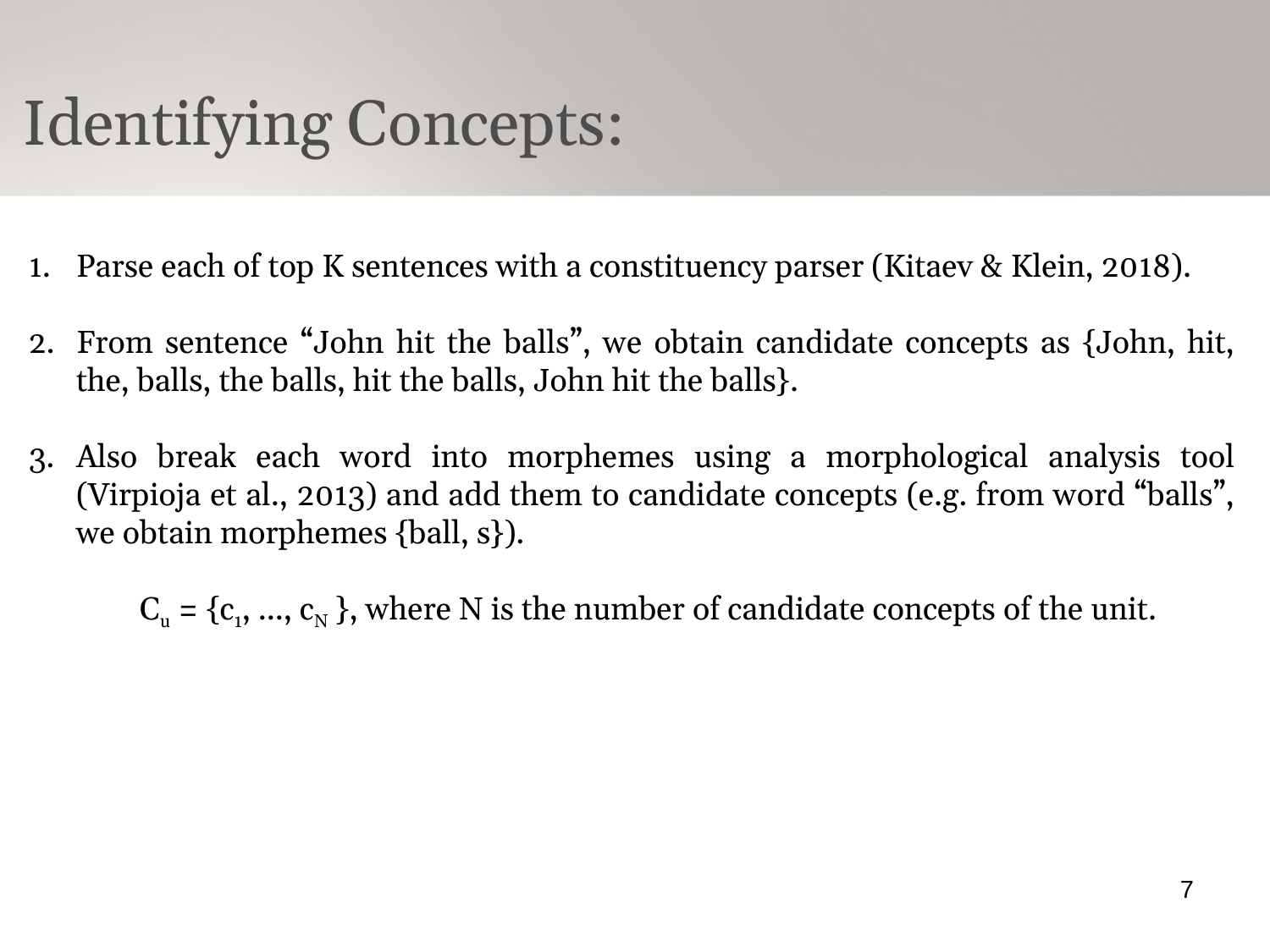

Identifying Concepts:

Parse each of top K sentences with a constituency parser (Kitaev & Klein, 2018).

From sentence “John hit the balls”, we obtain candidate concepts as {John, hit, the, balls, the balls, hit the balls, John hit the balls}.

Also break each word into morphemes using a morphological analysis tool (Virpioja et al., 2013) and add them to candidate concepts (e.g. from word “balls”, we obtain morphemes {ball, s}).

Cu = {c1, ..., cN }, where N is the number of candidate concepts of the unit.
7